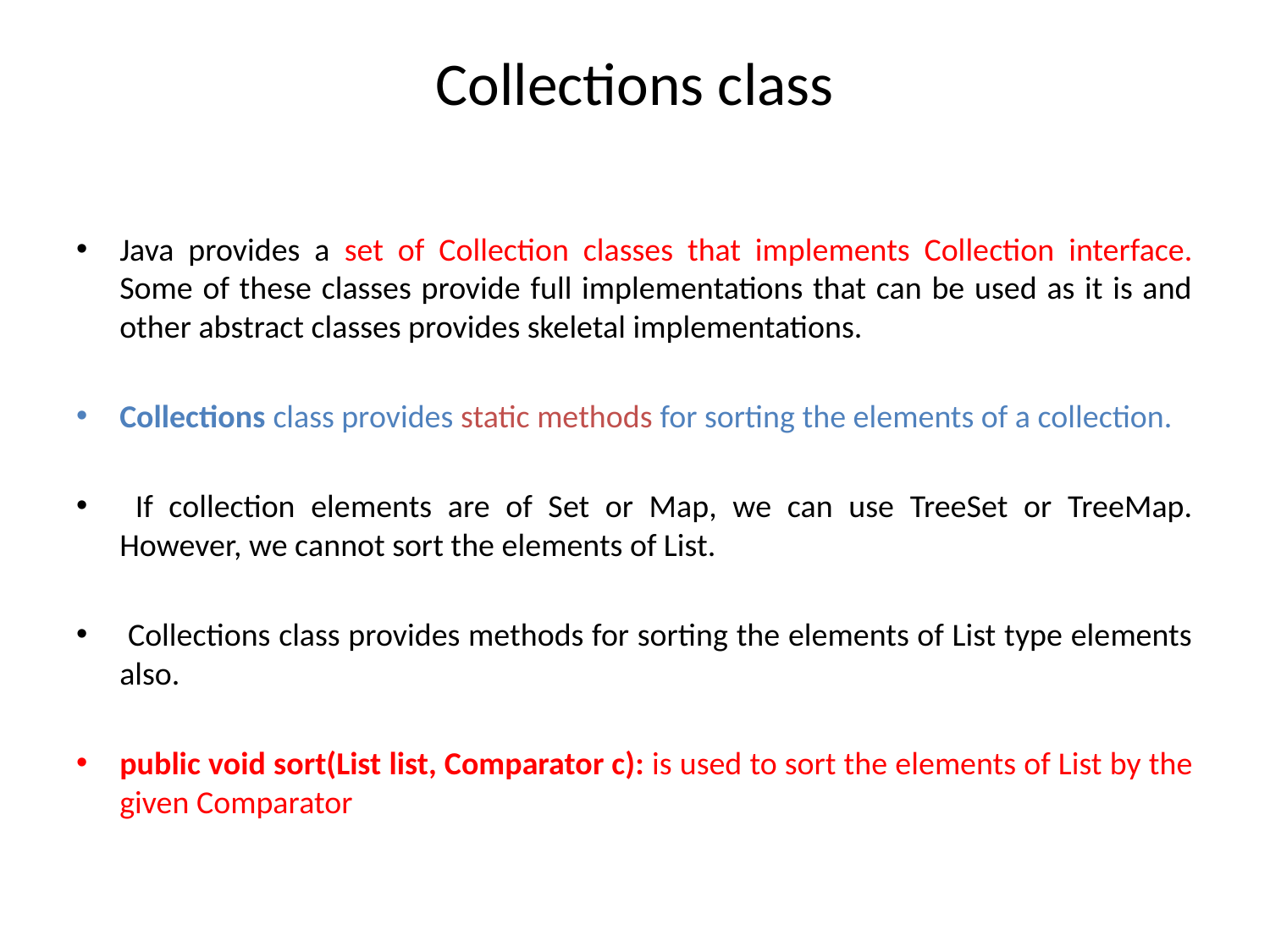

# Collections class
Java provides a set of Collection classes that implements Collection interface. Some of these classes provide full implementations that can be used as it is and other abstract classes provides skeletal implementations.

Collections class provides static methods for sorting the elements of a collection.

 If collection elements are of Set or Map, we can use TreeSet or TreeMap. However, we cannot sort the elements of List.

 Collections class provides methods for sorting the elements of List type elements also.

public void sort(List list, Comparator c): is used to sort the elements of List by the given Comparator